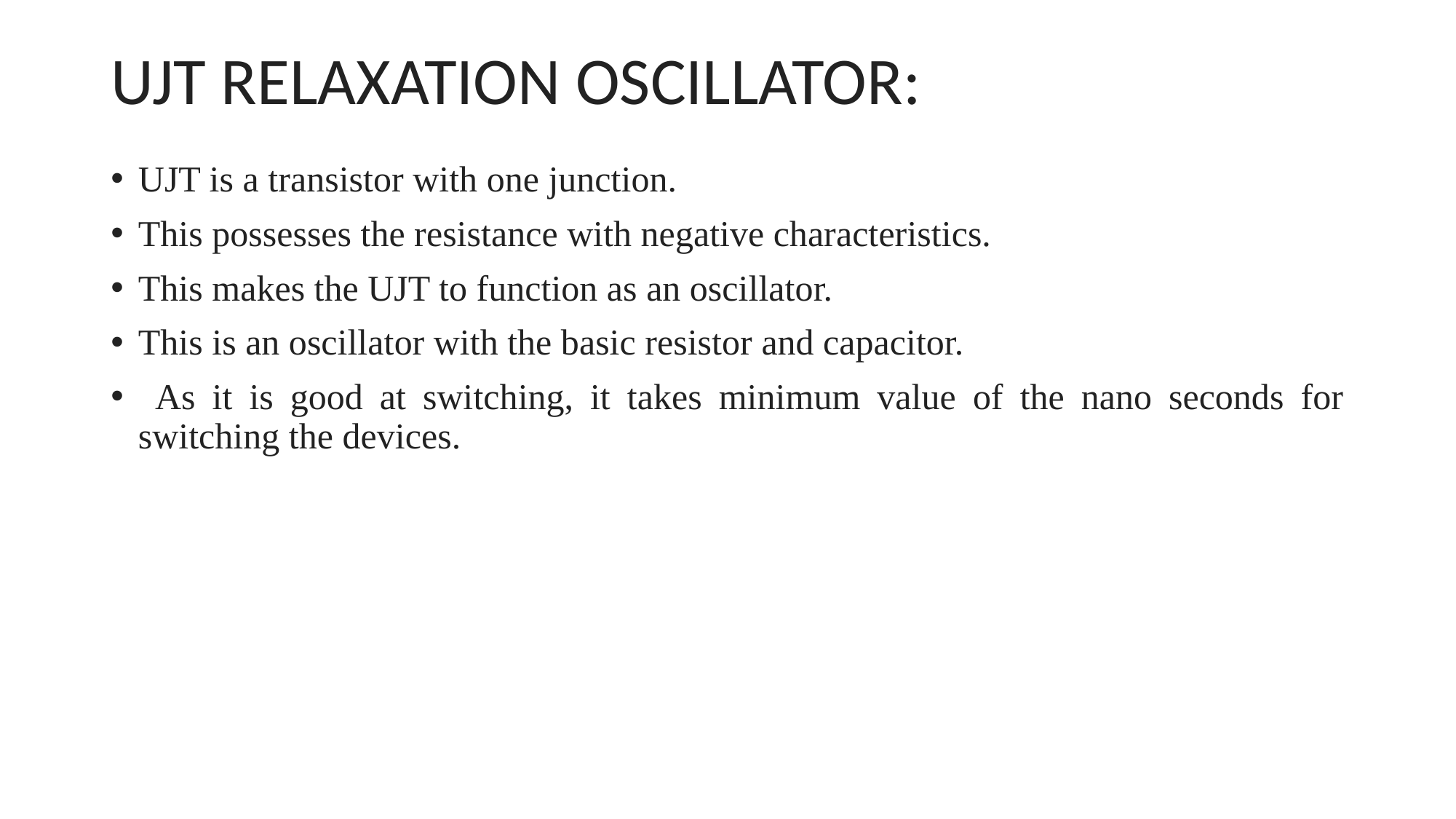

# UJT RELAXATION OSCILLATOR:
UJT is a transistor with one junction.
This possesses the resistance with negative characteristics.
This makes the UJT to function as an oscillator.
This is an oscillator with the basic resistor and capacitor.
 As it is good at switching, it takes minimum value of the nano seconds for switching the devices.